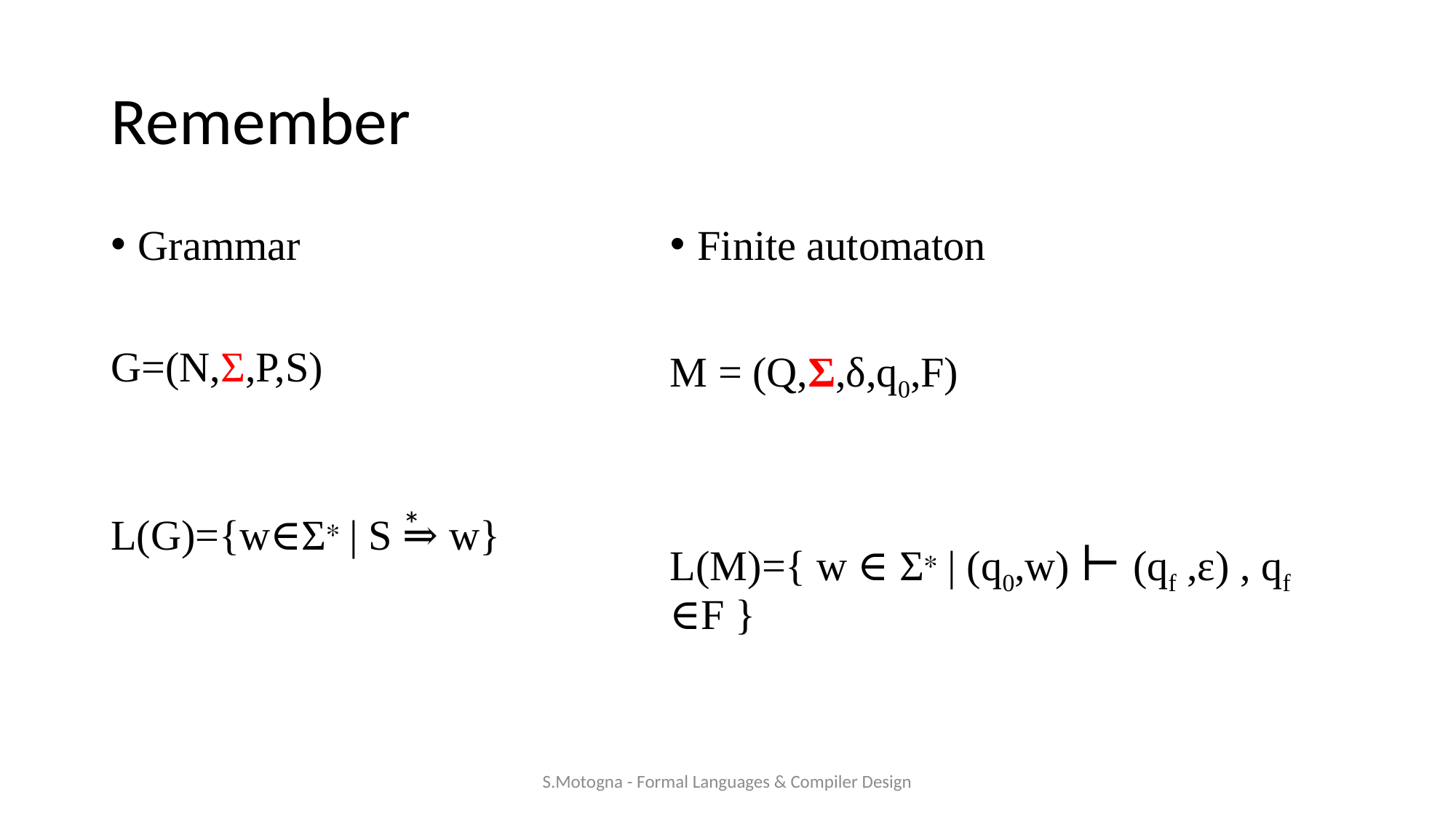

# Remember
Grammar

G=(N,Σ,P,S)

L(G)={w∈Σ∗ | S ⇒ w}

Finite automaton

M = (Q,Σ,δ,q0,F)

L(M)={ w ∈ Σ∗ | (q0,w) ⊢ (qf ,ε) , qf ∈F }

*
S.Motogna - Formal Languages & Compiler Design